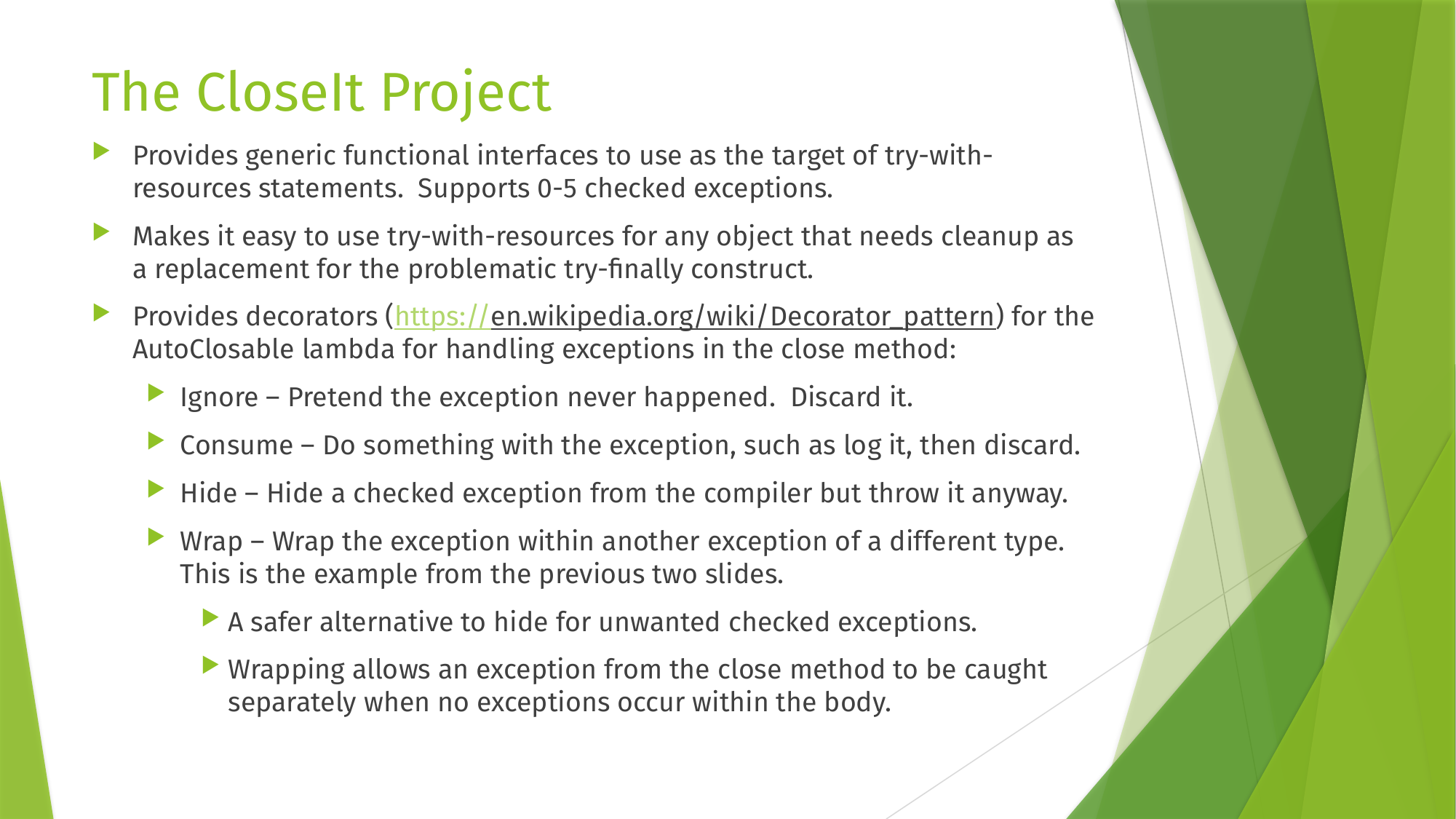

# The CloseIt Project
Provides generic functional interfaces to use as the target of try-with-resources statements.  Supports 0-5 checked exceptions.
Makes it easy to use try-with-resources for any object that needs cleanup as a replacement for the problematic try-finally construct.
Provides decorators (https://en.wikipedia.org/wiki/Decorator_pattern) for the AutoClosable lambda for handling exceptions in the close method:
Ignore – Pretend the exception never happened.  Discard it.
Consume – Do something with the exception, such as log it, then discard.
Hide – Hide a checked exception from the compiler but throw it anyway.
Wrap – Wrap the exception within another exception of a different type.  This is the example from the previous two slides.
A safer alternative to hide for unwanted checked exceptions.
Wrapping allows an exception from the close method to be caught separately when no exceptions occur within the body.